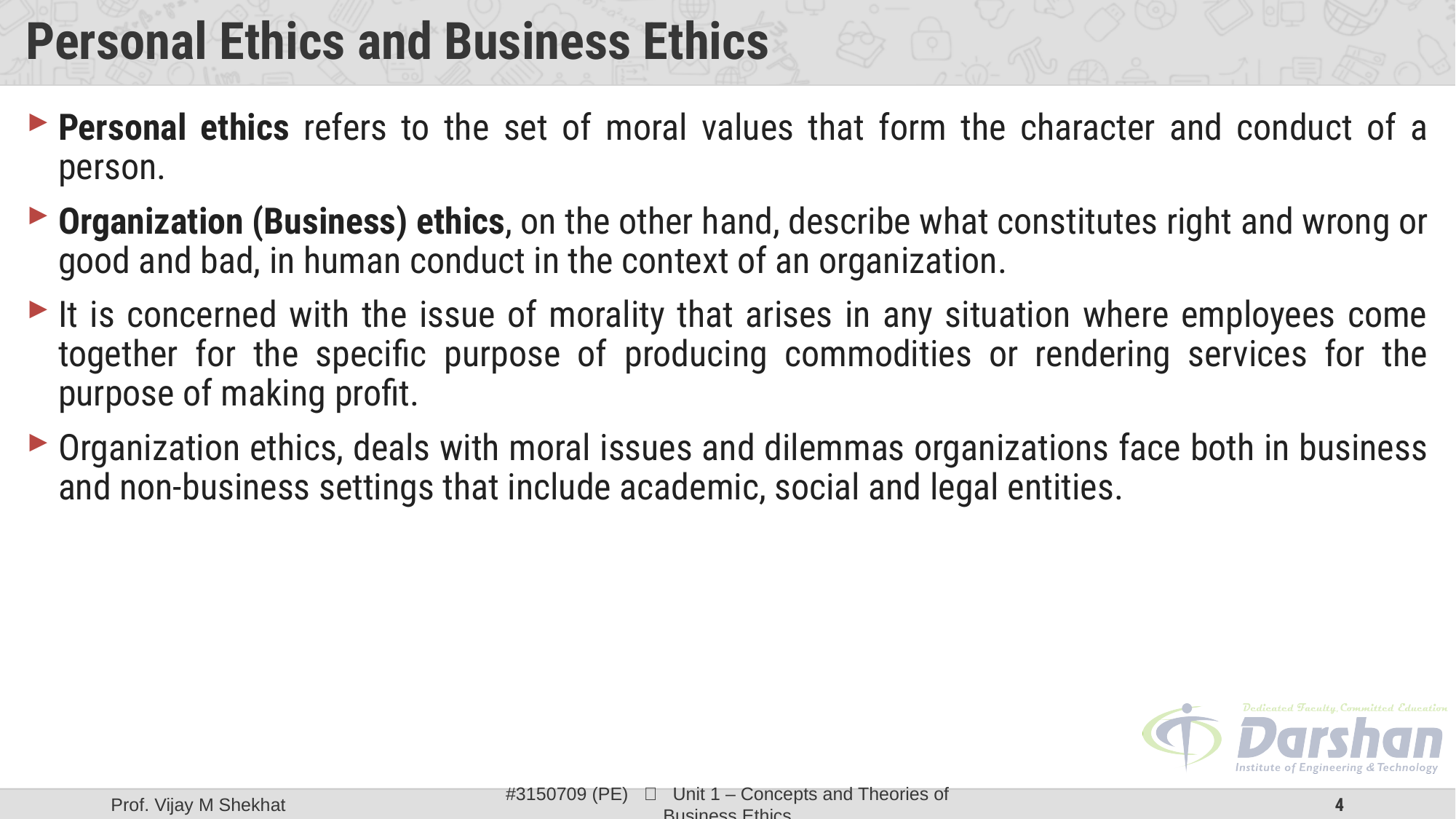

# Personal Ethics and Business Ethics
Personal ethics refers to the set of moral values that form the character and conduct of a person.
Organization (Business) ethics, on the other hand, describe what constitutes right and wrong or good and bad, in human conduct in the context of an organization.
It is concerned with the issue of morality that arises in any situation where employees come together for the specific purpose of producing commodities or rendering services for the purpose of making profit.
Organization ethics, deals with moral issues and dilemmas organizations face both in business and non-business settings that include academic, social and legal entities.